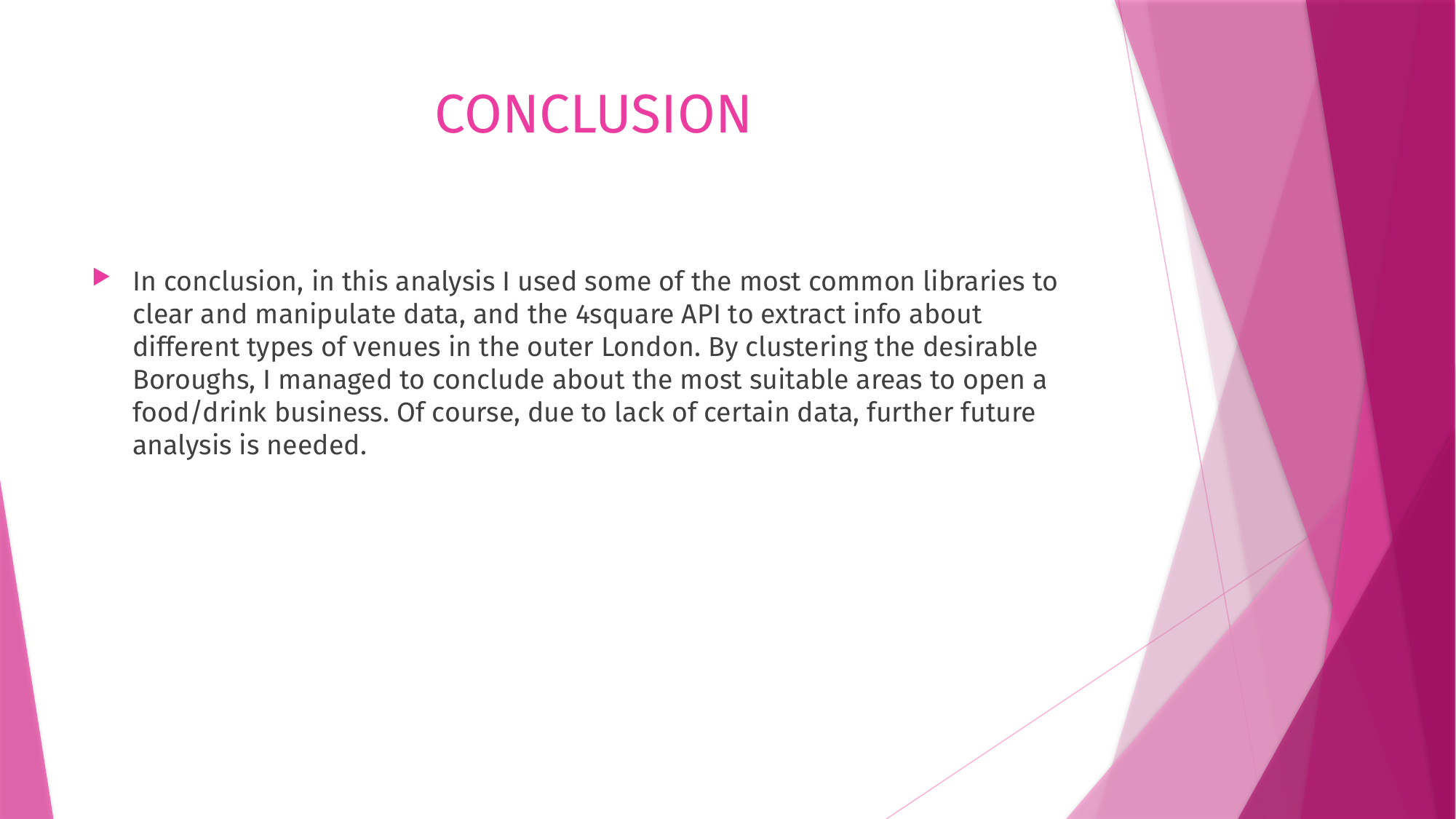

# CONCLUSION
In conclusion, in this analysis I used some of the most common libraries to clear and manipulate data, and the 4square API to extract info about different types of venues in the outer London. By clustering the desirable Boroughs, I managed to conclude about the most suitable areas to open a food/drink business. Of course, due to lack of certain data, further future analysis is needed.